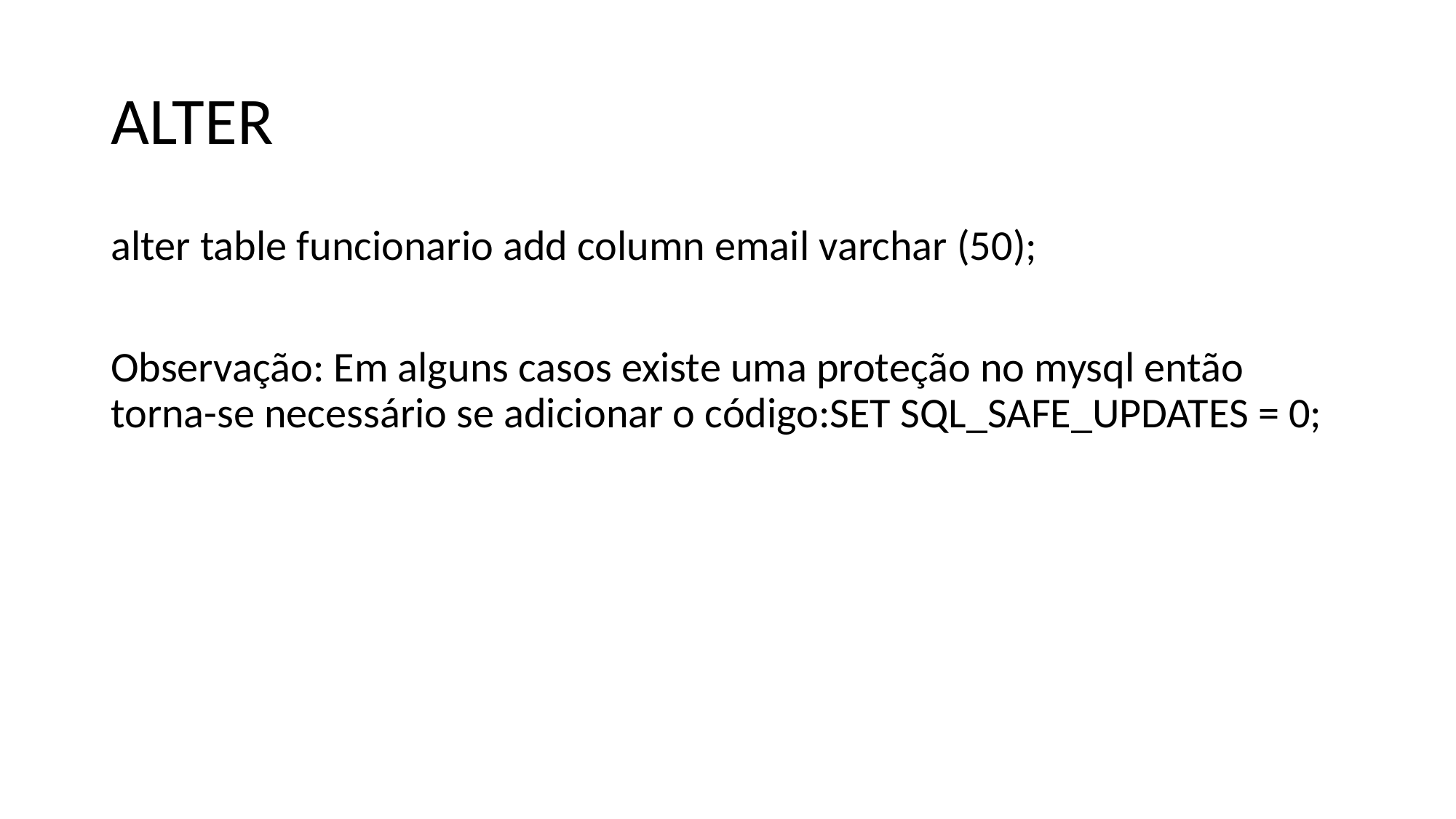

# ALTER
alter table funcionario add column email varchar (50);

Observação: Em alguns casos existe uma proteção no mysql então torna-se necessário se adicionar o código:SET SQL_SAFE_UPDATES = 0;